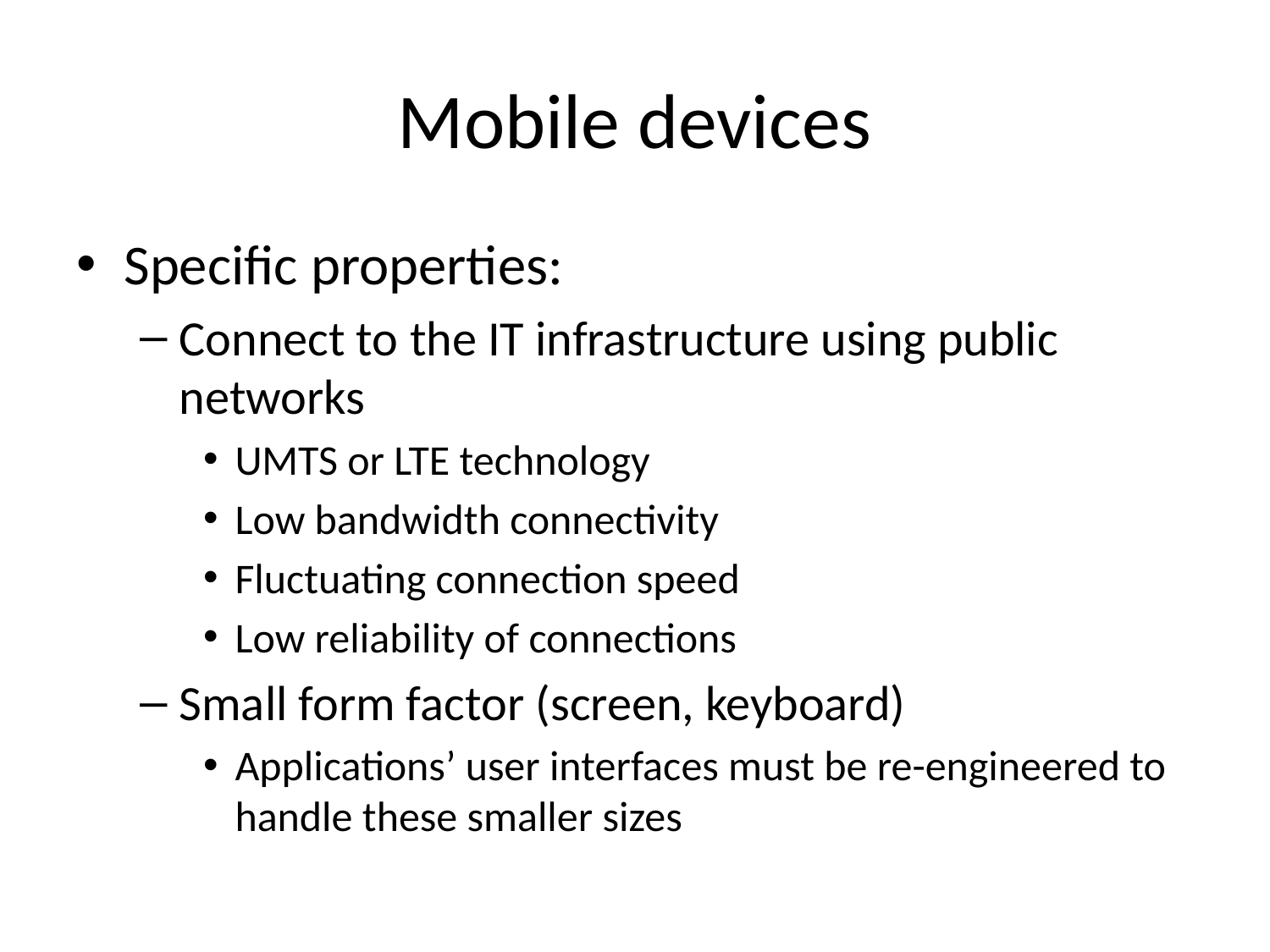

# Mobile devices
Specific properties:
Connect to the IT infrastructure using public networks
UMTS or LTE technology
Low bandwidth connectivity
Fluctuating connection speed
Low reliability of connections
Small form factor (screen, keyboard)
Applications’ user interfaces must be re-engineered to handle these smaller sizes